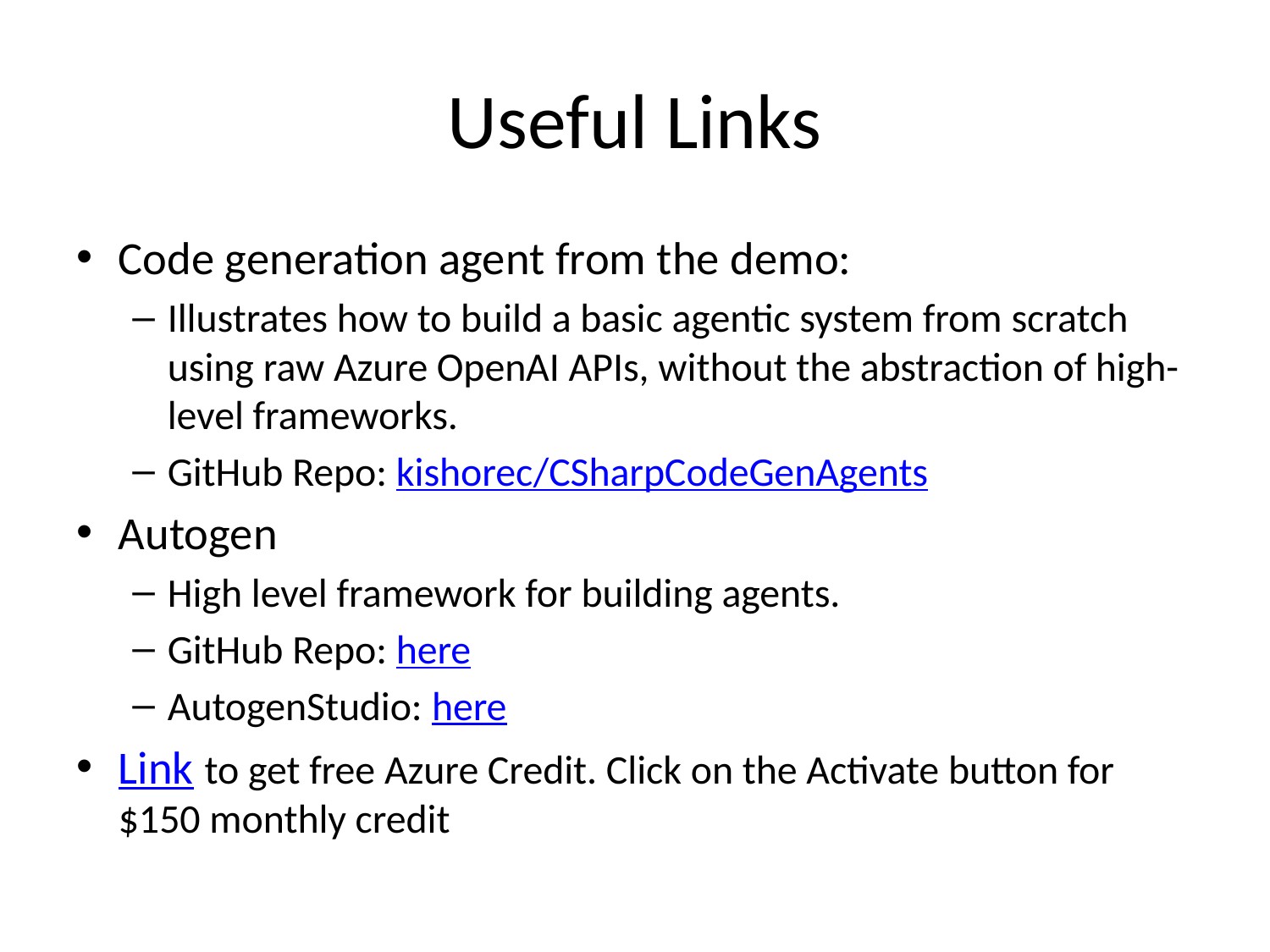

# Useful Links
Code generation agent from the demo:
Illustrates how to build a basic agentic system from scratch using raw Azure OpenAI APIs, without the abstraction of high-level frameworks.
GitHub Repo: kishorec/CSharpCodeGenAgents
Autogen
High level framework for building agents.
GitHub Repo: here
AutogenStudio: here
Link to get free Azure Credit. Click on the Activate button for $150 monthly credit